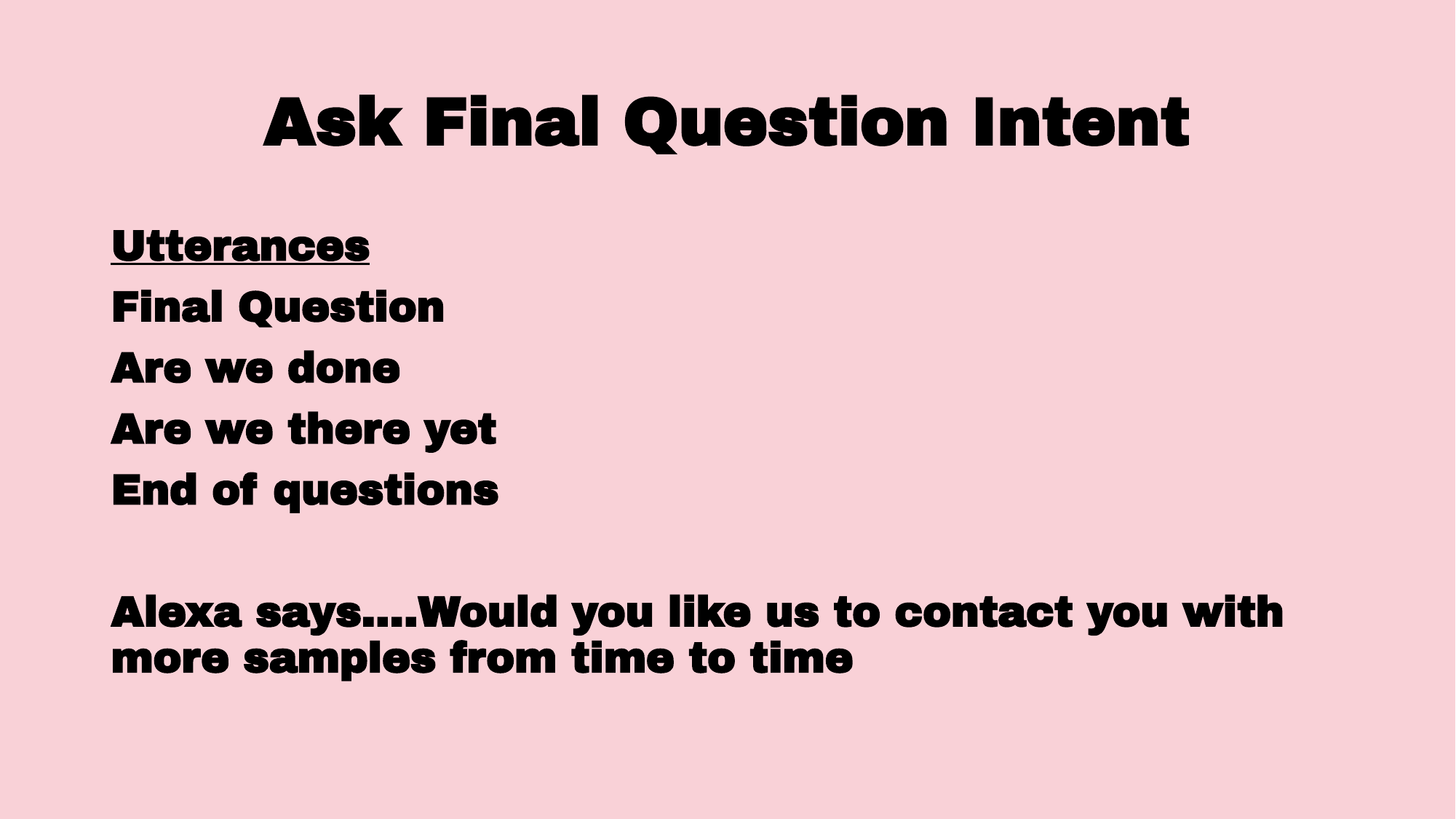

# Ask Final Question Intent
Utterances
Final Question
Are we done
Are we there yet
End of questions

Alexa says….Would you like us to contact you with more samples from time to time